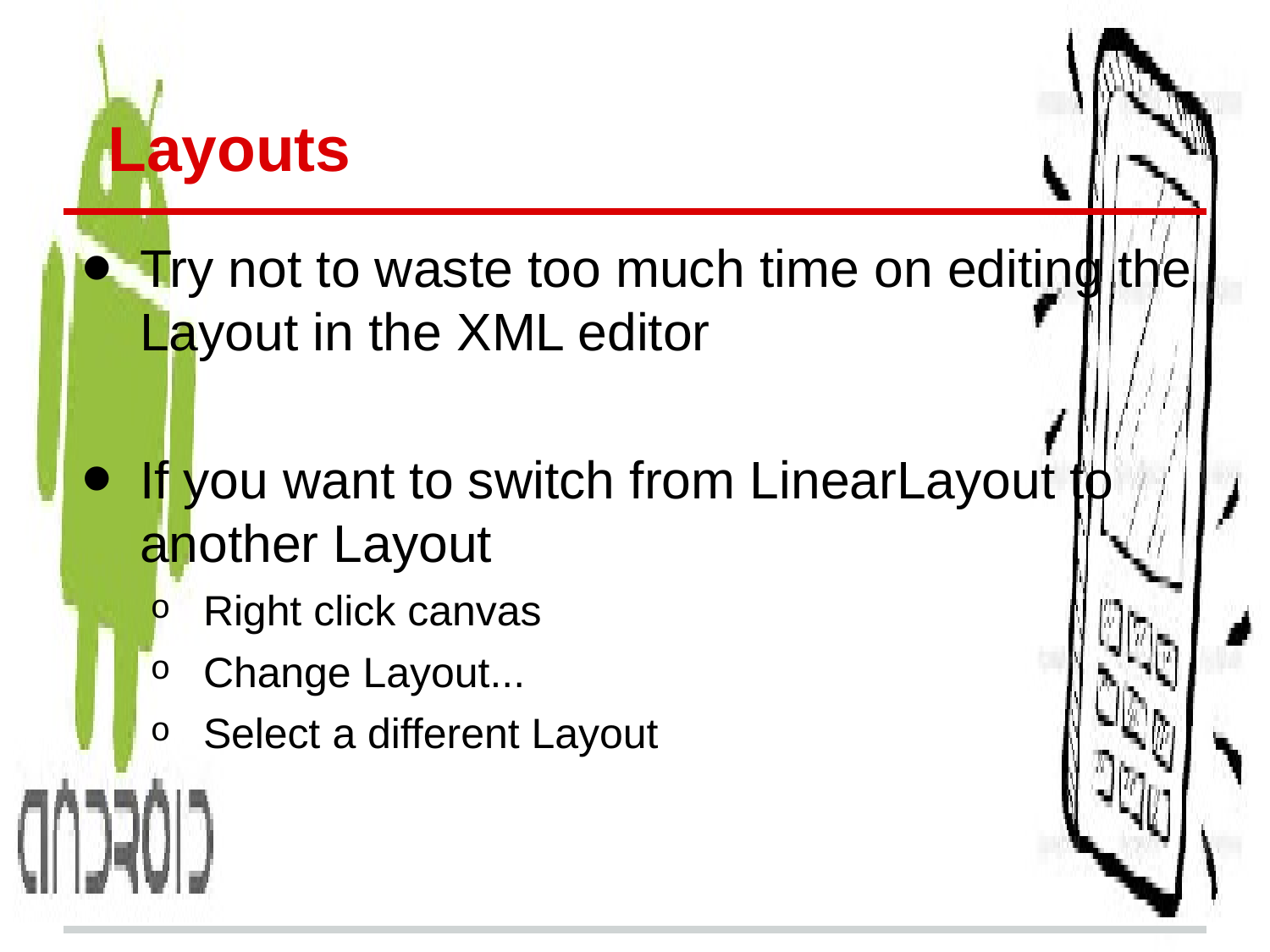

# Layouts
Try not to waste too much time on editing the Layout in the XML editor

If you want to switch from LinearLayout to another Layout
Right click canvas
Change Layout...
Select a different Layout